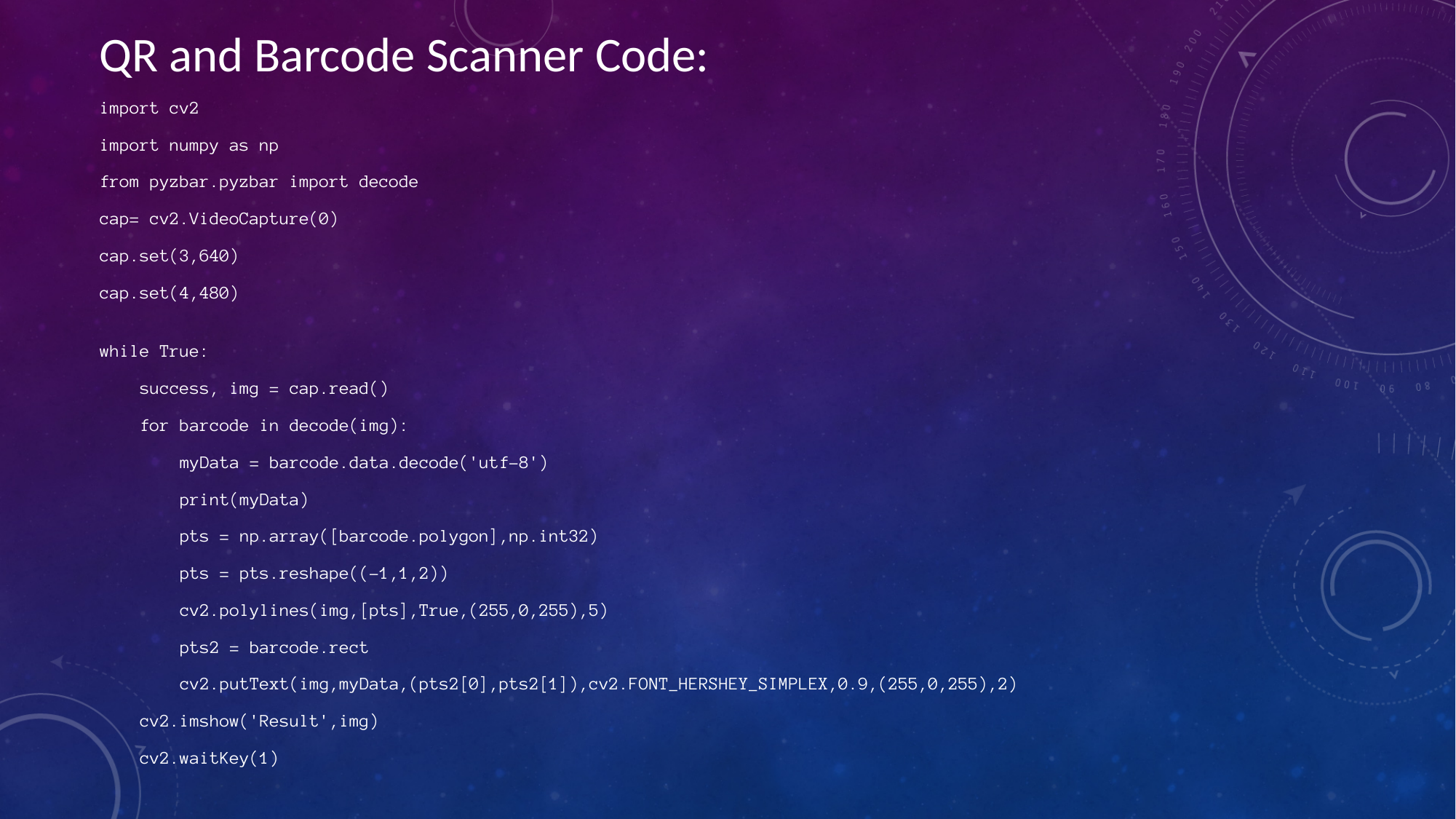

QR and Barcode Scanner Code:
import cv2
import numpy as np
from pyzbar.pyzbar import decode
cap= cv2.VideoCapture(0)
cap.set(3,640)
cap.set(4,480)
while True:
    success, img = cap.read()
    for barcode in decode(img):
        myData = barcode.data.decode('utf-8')
        print(myData)
        pts = np.array([barcode.polygon],np.int32)
        pts = pts.reshape((-1,1,2))
        cv2.polylines(img,[pts],True,(255,0,255),5)
        pts2 = barcode.rect
        cv2.putText(img,myData,(pts2[0],pts2[1]),cv2.FONT_HERSHEY_SIMPLEX,0.9,(255,0,255),2)
    cv2.imshow('Result',img)
    cv2.waitKey(1)